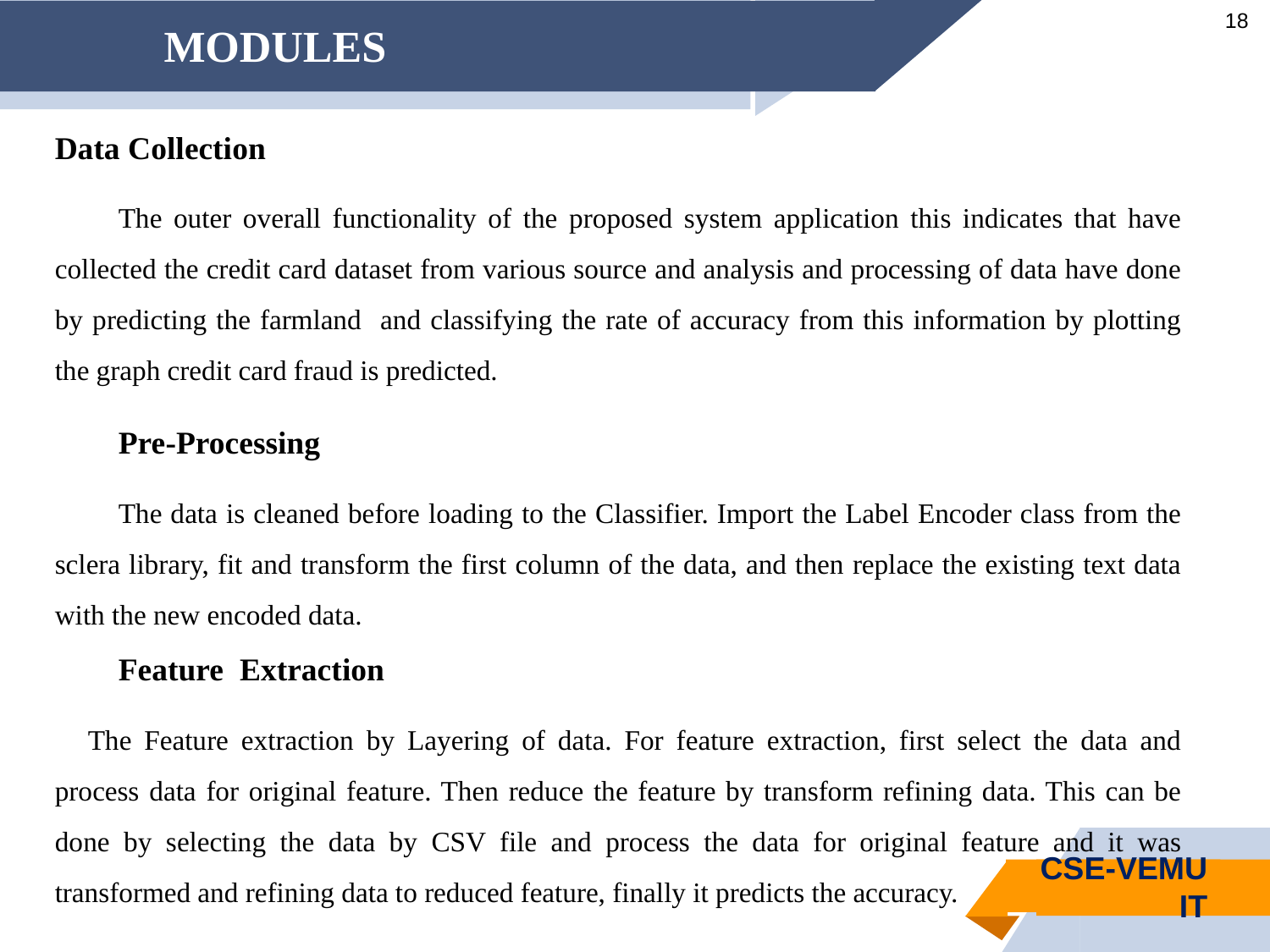

# MODULES
Data Collection
The outer overall functionality of the proposed system application this indicates that have collected the credit card dataset from various source and analysis and processing of data have done by predicting the farmland  and classifying the rate of accuracy from this information by plotting the graph credit card fraud is predicted.
Pre-Processing
The data is cleaned before loading to the Classifier. Import the Label Encoder class from the sclera library, fit and transform the first column of the data, and then replace the existing text data with the new encoded data.
Feature  Extraction
The Feature extraction by Layering of data. For feature extraction, first select the data and process data for original feature. Then reduce the feature by transform refining data. This can be done by selecting the data by CSV file and process the data for original feature and it was transformed and refining data to reduced feature, finally it predicts the accuracy.